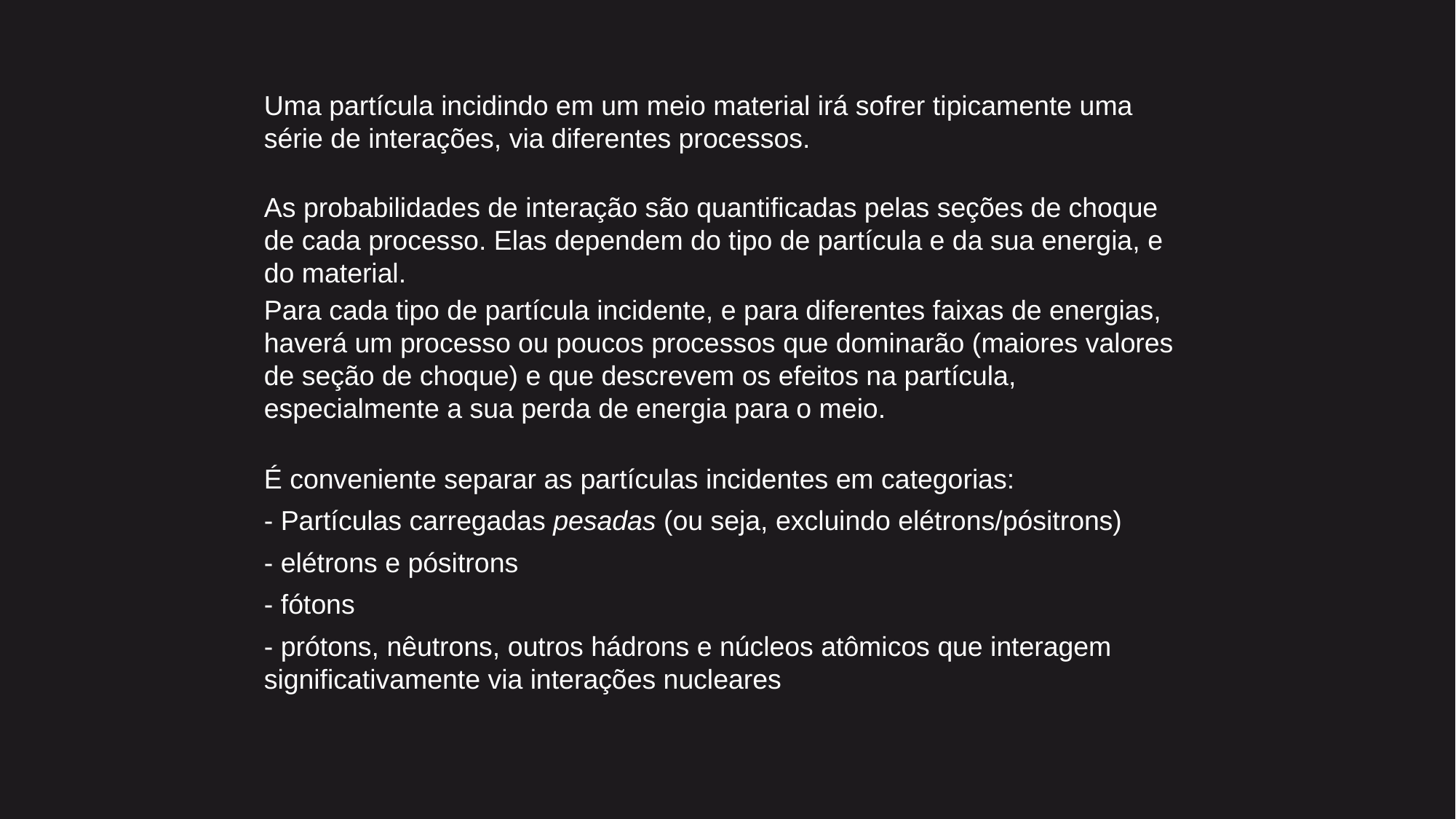

Uma partícula incidindo em um meio material irá sofrer tipicamente uma série de interações, via diferentes processos.
As probabilidades de interação são quantificadas pelas seções de choque de cada processo. Elas dependem do tipo de partícula e da sua energia, e do material.
Para cada tipo de partícula incidente, e para diferentes faixas de energias, haverá um processo ou poucos processos que dominarão (maiores valores de seção de choque) e que descrevem os efeitos na partícula, especialmente a sua perda de energia para o meio.
É conveniente separar as partículas incidentes em categorias:
- Partículas carregadas pesadas (ou seja, excluindo elétrons/pósitrons)
- elétrons e pósitrons
- fótons
- prótons, nêutrons, outros hádrons e núcleos atômicos que interagem significativamente via interações nucleares